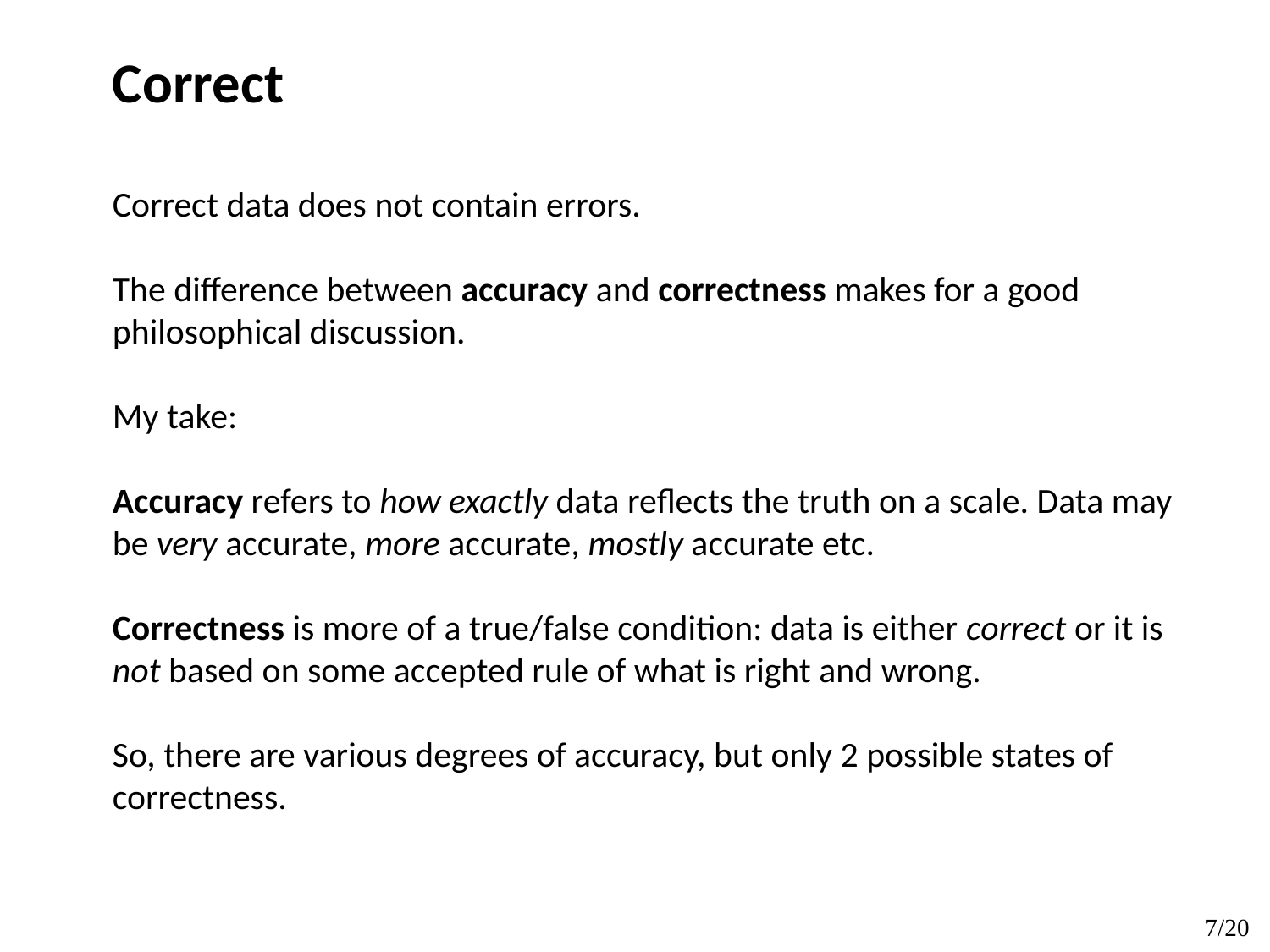

Correct

Correct data does not contain errors.

The difference between accuracy and correctness makes for a good philosophical discussion.

My take:

Accuracy refers to how exactly data reflects the truth on a scale. Data may be very accurate, more accurate, mostly accurate etc.

Correctness is more of a true/false condition: data is either correct or it is not based on some accepted rule of what is right and wrong.

So, there are various degrees of accuracy, but only 2 possible states of correctness.

7/20